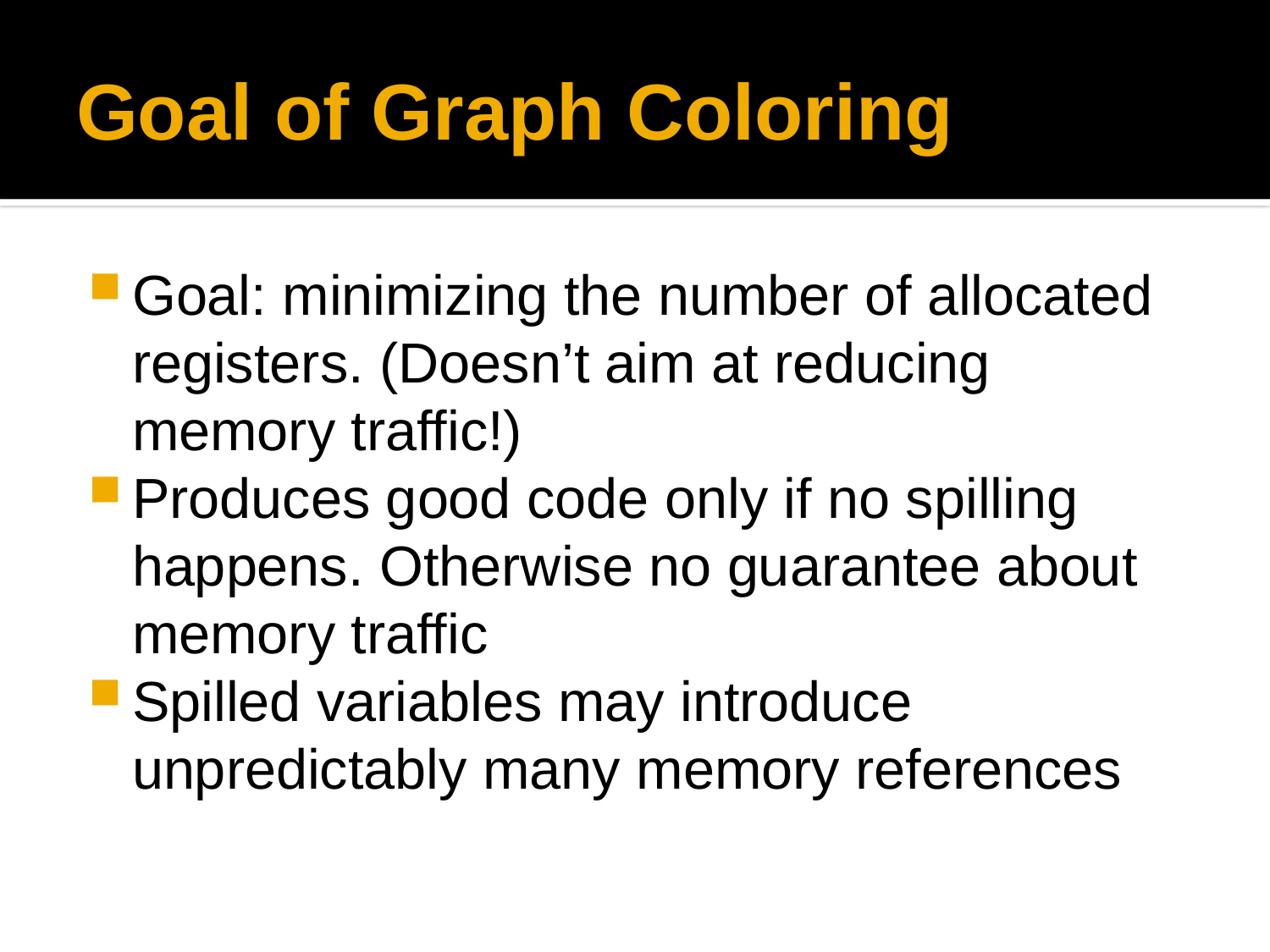

# Goal of Graph Coloring
Goal: minimizing the number of allocated registers. (Doesn’t aim at reducing memory traffic!)
Produces good code only if no spilling happens. Otherwise no guarantee about memory traffic
Spilled variables may introduce unpredictably many memory references